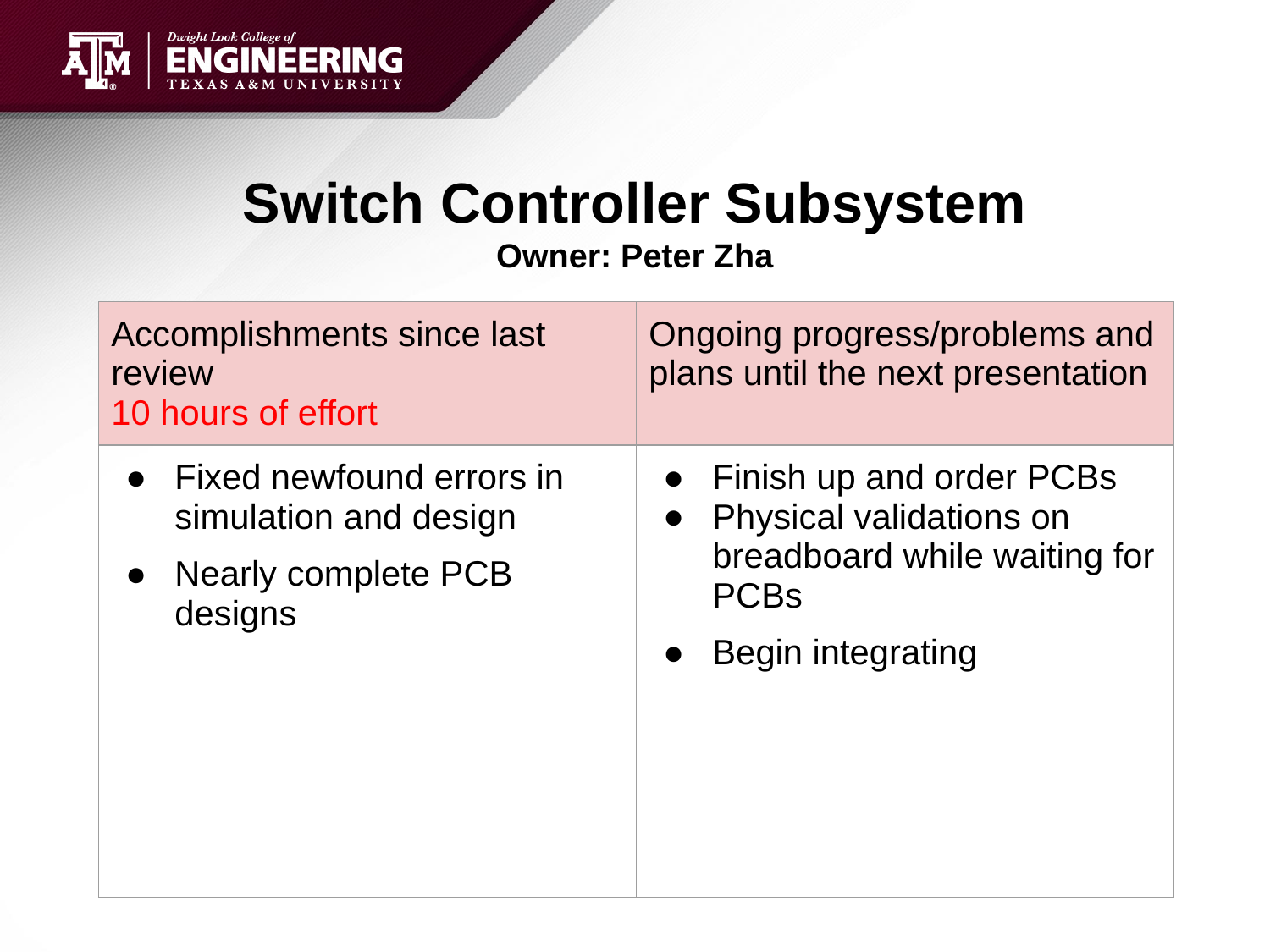

# Switch Controller Subsystem
Owner: Peter Zha
| Accomplishments since last review 10 hours of effort | Ongoing progress/problems and plans until the next presentation |
| --- | --- |
| Fixed newfound errors in simulation and design Nearly complete PCB designs | Finish up and order PCBs Physical validations on breadboard while waiting for PCBs Begin integrating |